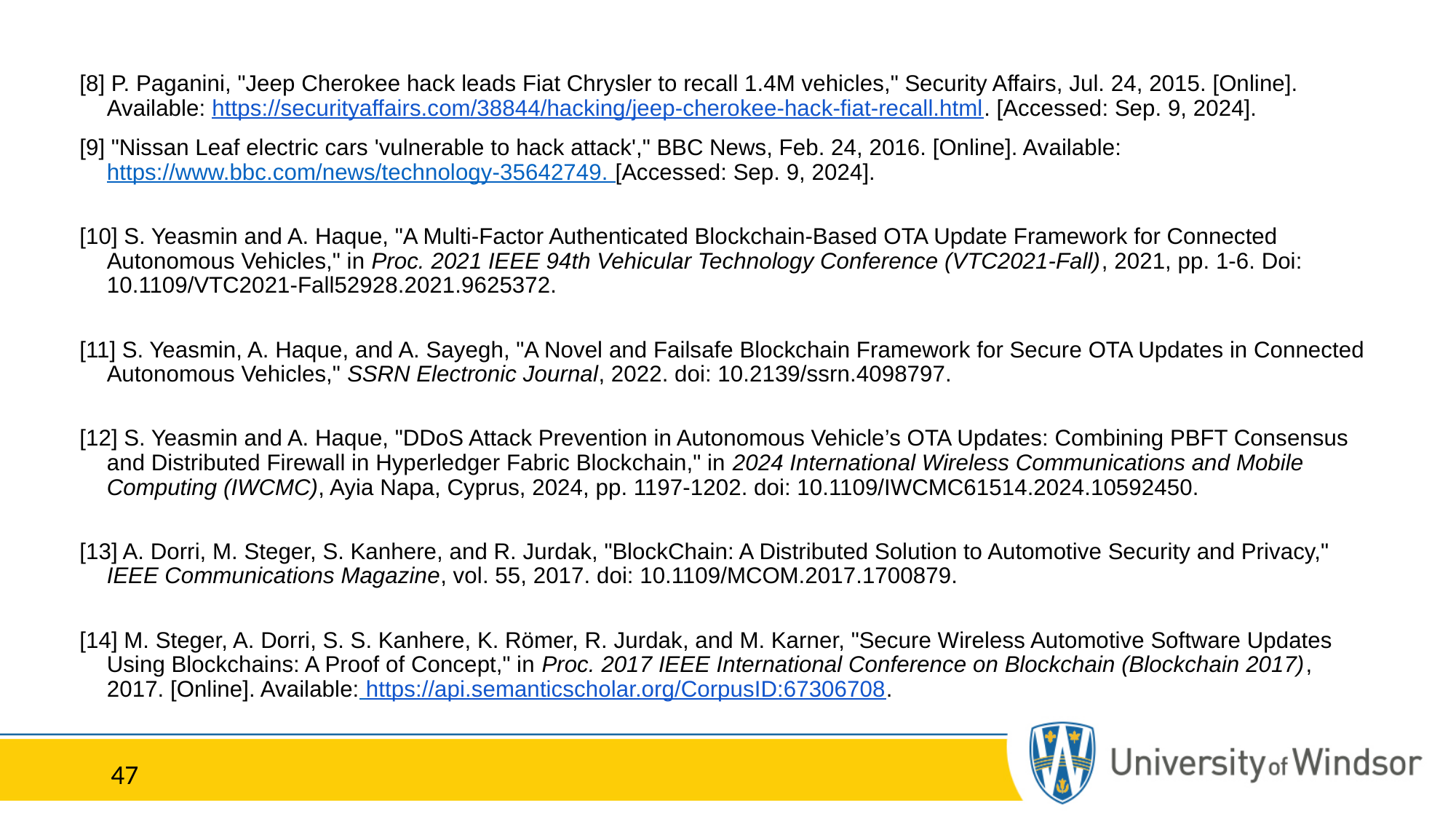

[8] P. Paganini, "Jeep Cherokee hack leads Fiat Chrysler to recall 1.4M vehicles," Security Affairs, Jul. 24, 2015. [Online]. Available: https://securityaffairs.com/38844/hacking/jeep-cherokee-hack-fiat-recall.html. [Accessed: Sep. 9, 2024].
[9] "Nissan Leaf electric cars 'vulnerable to hack attack'," BBC News, Feb. 24, 2016. [Online]. Available: https://www.bbc.com/news/technology-35642749. [Accessed: Sep. 9, 2024].
[10] S. Yeasmin and A. Haque, "A Multi-Factor Authenticated Blockchain-Based OTA Update Framework for Connected Autonomous Vehicles," in Proc. 2021 IEEE 94th Vehicular Technology Conference (VTC2021-Fall), 2021, pp. 1-6. Doi: 10.1109/VTC2021-Fall52928.2021.9625372.
[11] S. Yeasmin, A. Haque, and A. Sayegh, "A Novel and Failsafe Blockchain Framework for Secure OTA Updates in Connected Autonomous Vehicles," SSRN Electronic Journal, 2022. doi: 10.2139/ssrn.4098797.
[12] S. Yeasmin and A. Haque, "DDoS Attack Prevention in Autonomous Vehicle’s OTA Updates: Combining PBFT Consensus and Distributed Firewall in Hyperledger Fabric Blockchain," in 2024 International Wireless Communications and Mobile Computing (IWCMC), Ayia Napa, Cyprus, 2024, pp. 1197-1202. doi: 10.1109/IWCMC61514.2024.10592450.
[13] A. Dorri, M. Steger, S. Kanhere, and R. Jurdak, "BlockChain: A Distributed Solution to Automotive Security and Privacy," IEEE Communications Magazine, vol. 55, 2017. doi: 10.1109/MCOM.2017.1700879.
[14] M. Steger, A. Dorri, S. S. Kanhere, K. Römer, R. Jurdak, and M. Karner, "Secure Wireless Automotive Software Updates Using Blockchains: A Proof of Concept," in Proc. 2017 IEEE International Conference on Blockchain (Blockchain 2017), 2017. [Online]. Available: https://api.semanticscholar.org/CorpusID:67306708.

47